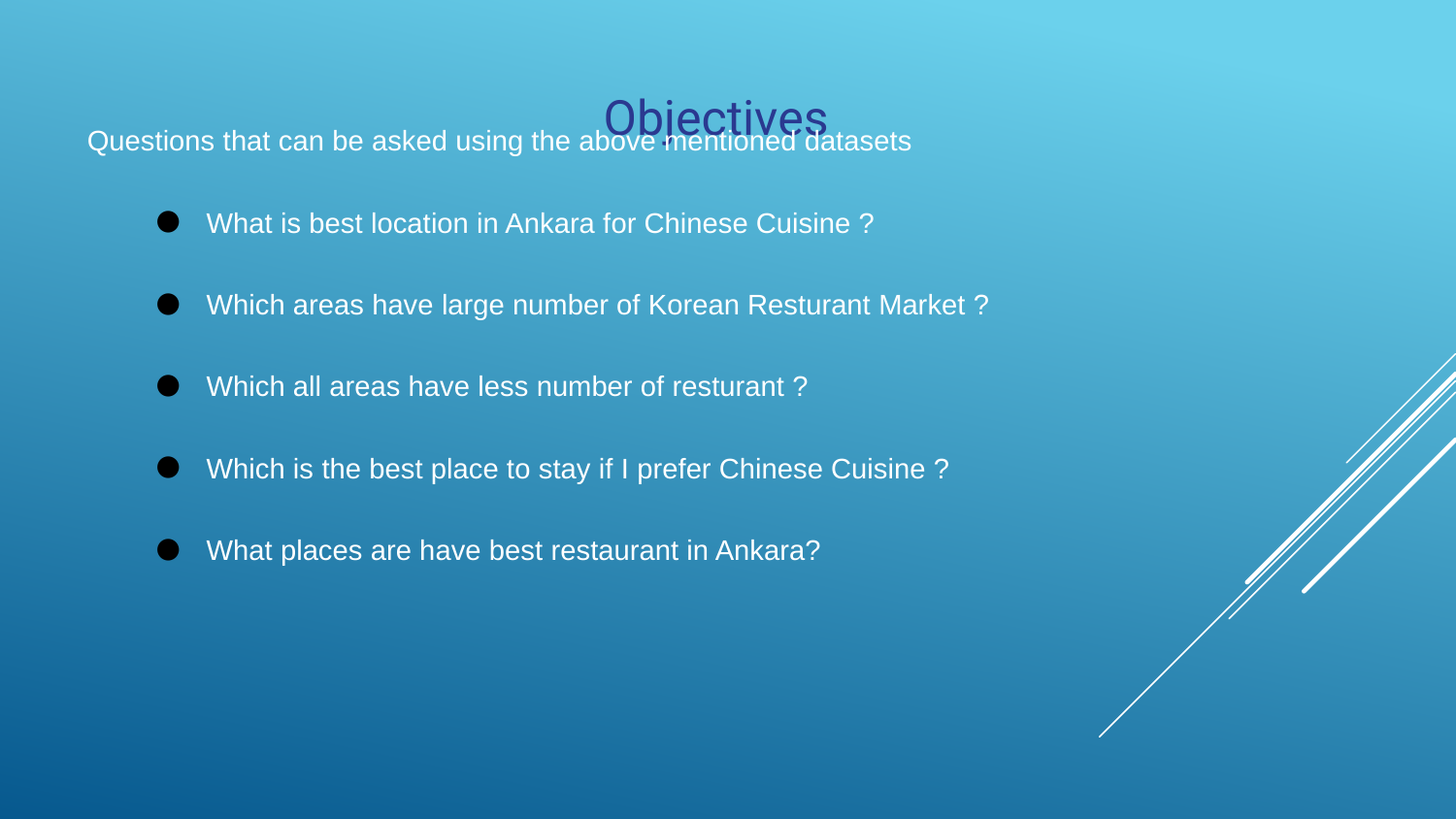

Objectives
Questions that can be asked using the above mentioned datasets
What is best location in Ankara for Chinese Cuisine ?
Which areas have large number of Korean Resturant Market ?
Which all areas have less number of resturant ?
Which is the best place to stay if I prefer Chinese Cuisine ?
What places are have best restaurant in Ankara?